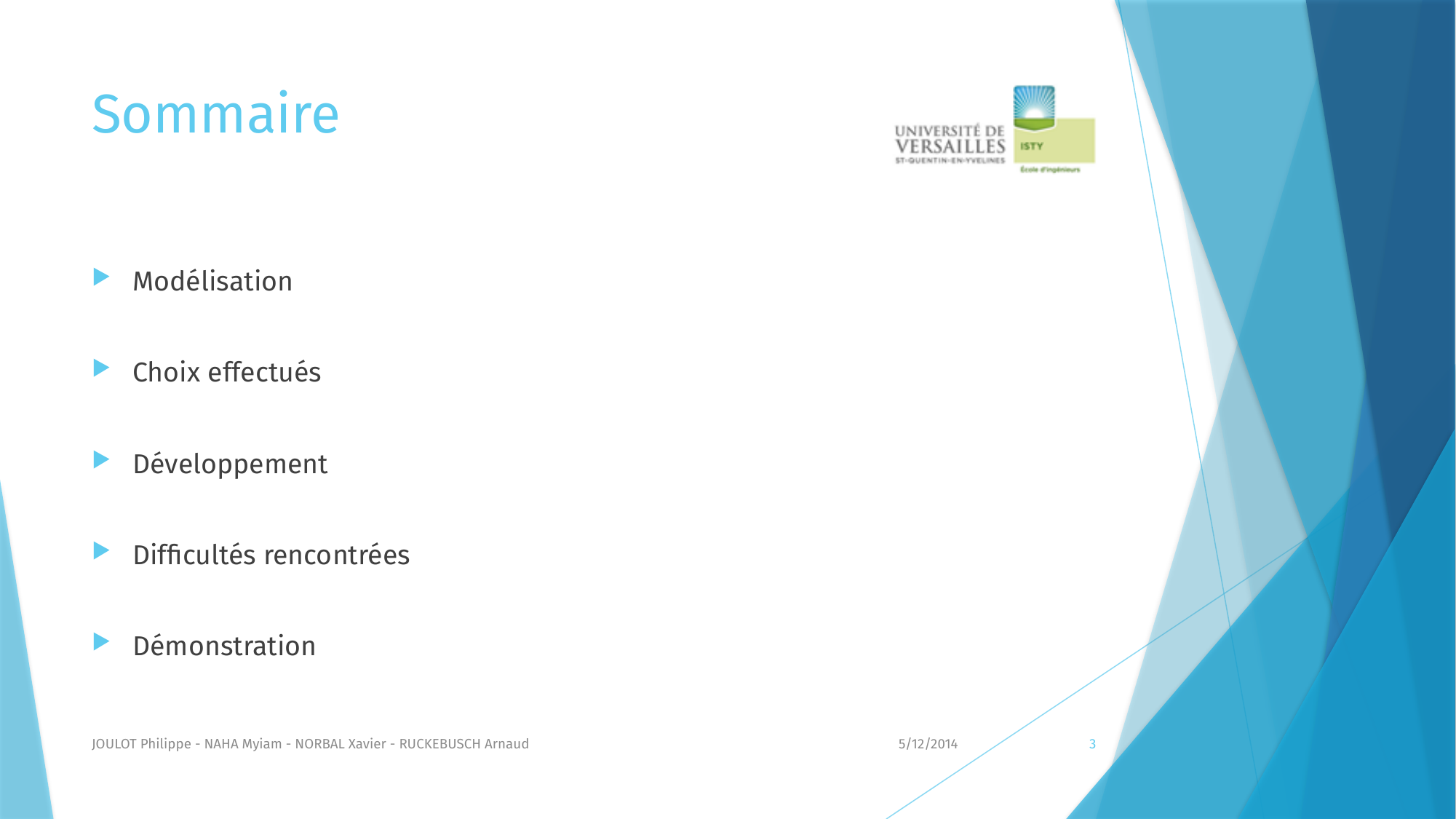

# Sommaire
Modélisation

Choix effectués

Développement

Difficultés rencontrées

Démonstration
JOULOT Philippe - NAHA Myiam - NORBAL Xavier - RUCKEBUSCH Arnaud
5/12/2014
3